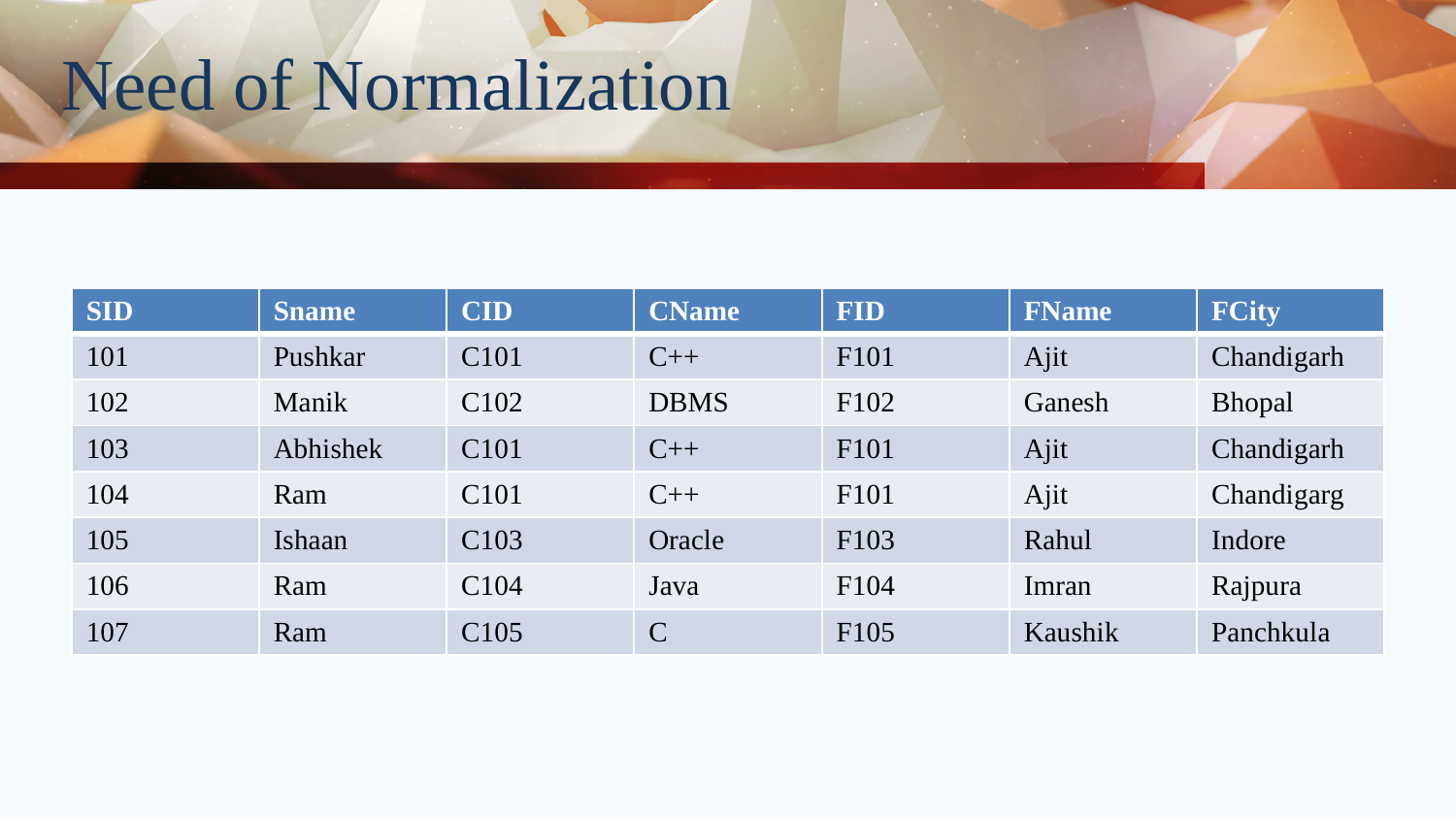

# Need of Normalization
| SID | Sname | CID | CName | FID | FName | FCity |
| --- | --- | --- | --- | --- | --- | --- |
| 101 | Pushkar | C101 | C++ | F101 | Ajit | Chandigarh |
| 102 | Manik | C102 | DBMS | F102 | Ganesh | Bhopal |
| 103 | Abhishek | C101 | C++ | F101 | Ajit | Chandigarh |
| 104 | Ram | C101 | C++ | F101 | Ajit | Chandigarg |
| 105 | Ishaan | C103 | Oracle | F103 | Rahul | Indore |
| 106 | Ram | C104 | Java | F104 | Imran | Rajpura |
| 107 | Ram | C105 | C | F105 | Kaushik | Panchkula |